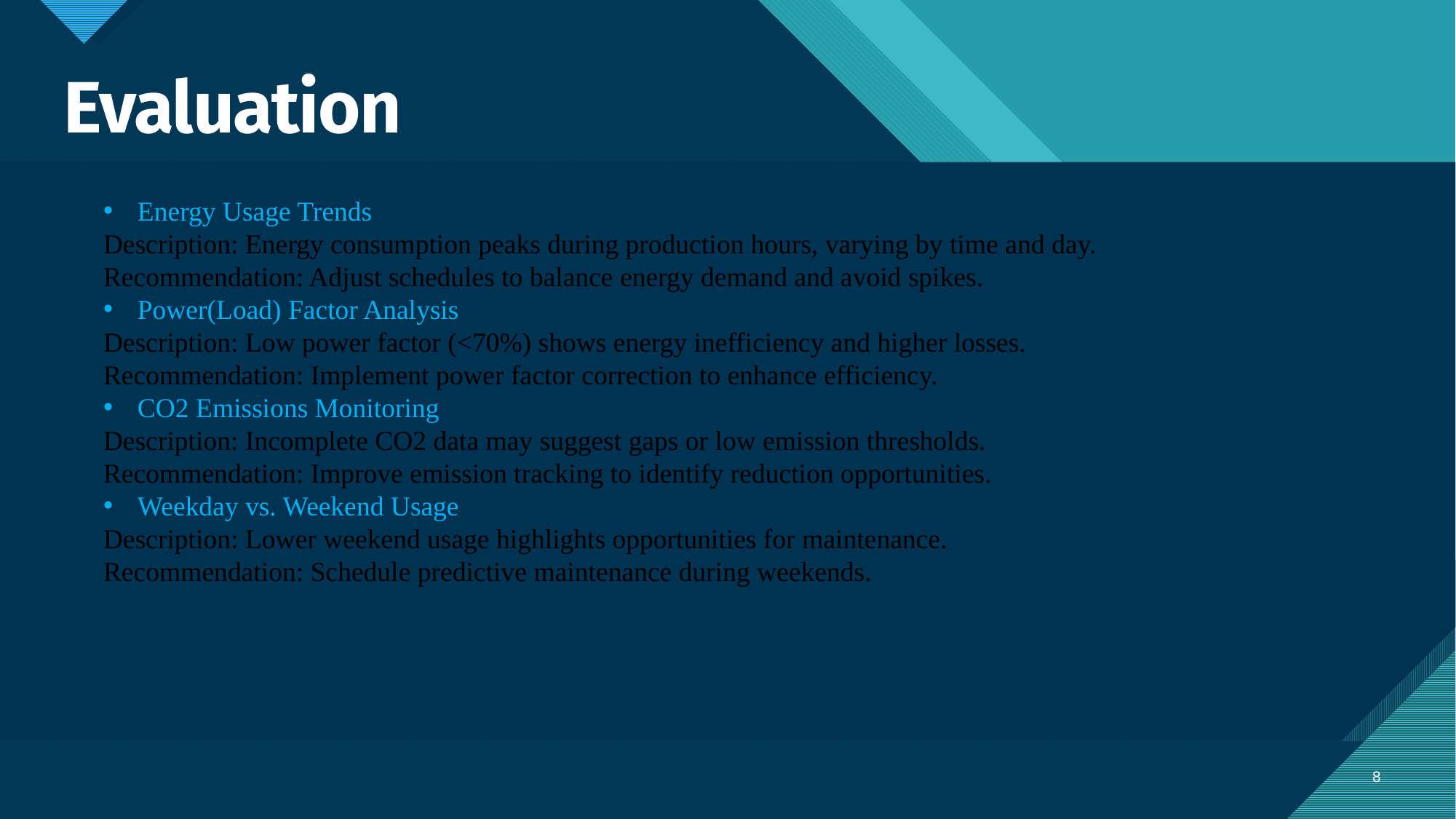

# Evaluation
Energy Usage Trends
Description: Energy consumption peaks during production hours, varying by time and day.
Recommendation: Adjust schedules to balance energy demand and avoid spikes.
Power(Load) Factor Analysis
Description: Low power factor (<70%) shows energy inefficiency and higher losses.
Recommendation: Implement power factor correction to enhance efficiency.
CO2 Emissions Monitoring
Description: Incomplete CO2 data may suggest gaps or low emission thresholds.
Recommendation: Improve emission tracking to identify reduction opportunities.
Weekday vs. Weekend Usage
Description: Lower weekend usage highlights opportunities for maintenance.
Recommendation: Schedule predictive maintenance during weekends.
8